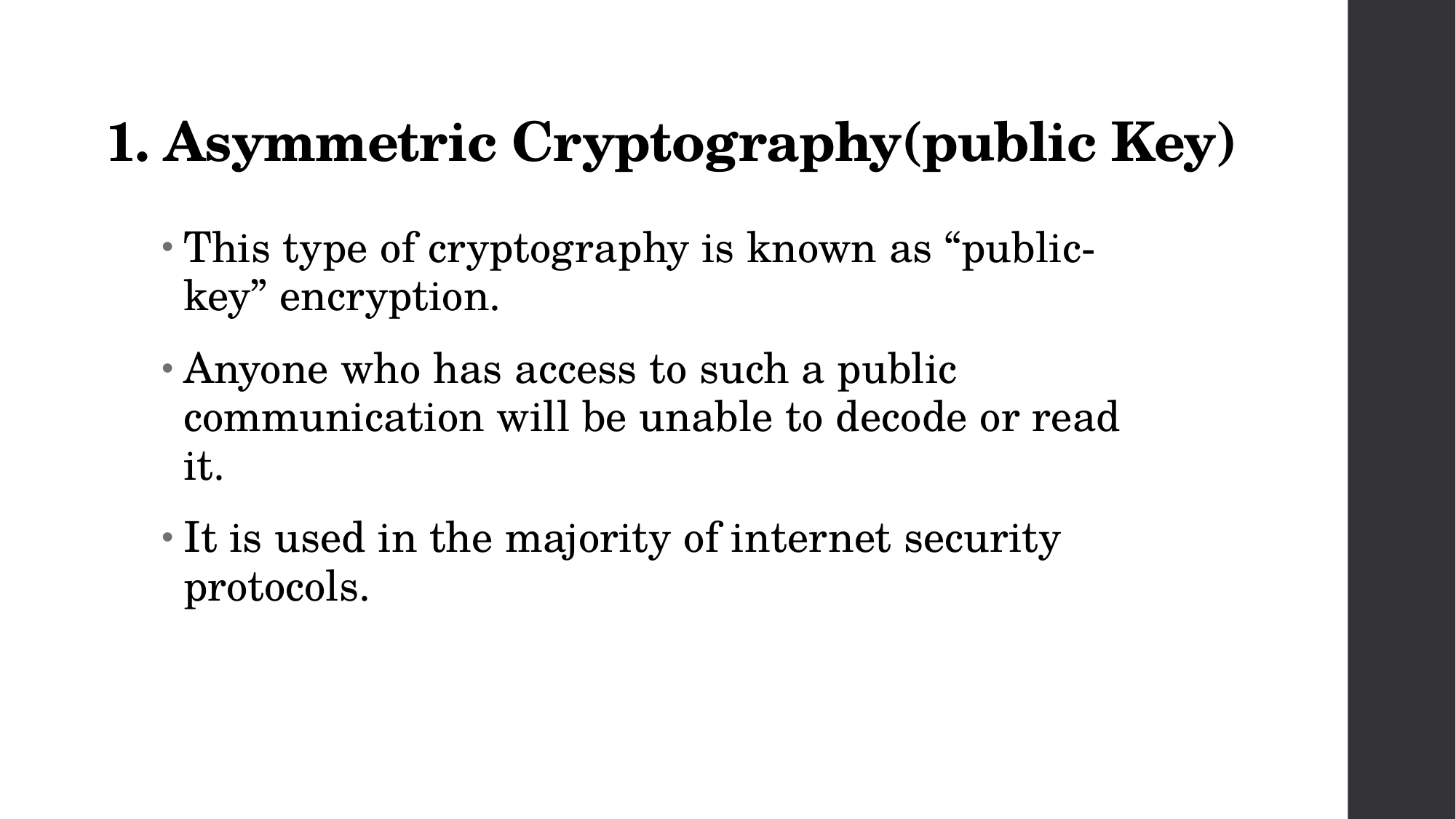

# 1. Asymmetric Cryptography(public Key)
This type of cryptography is known as “public-key” encryption.
Anyone who has access to such a public communication will be unable to decode or read it.
It is used in the majority of internet security protocols.